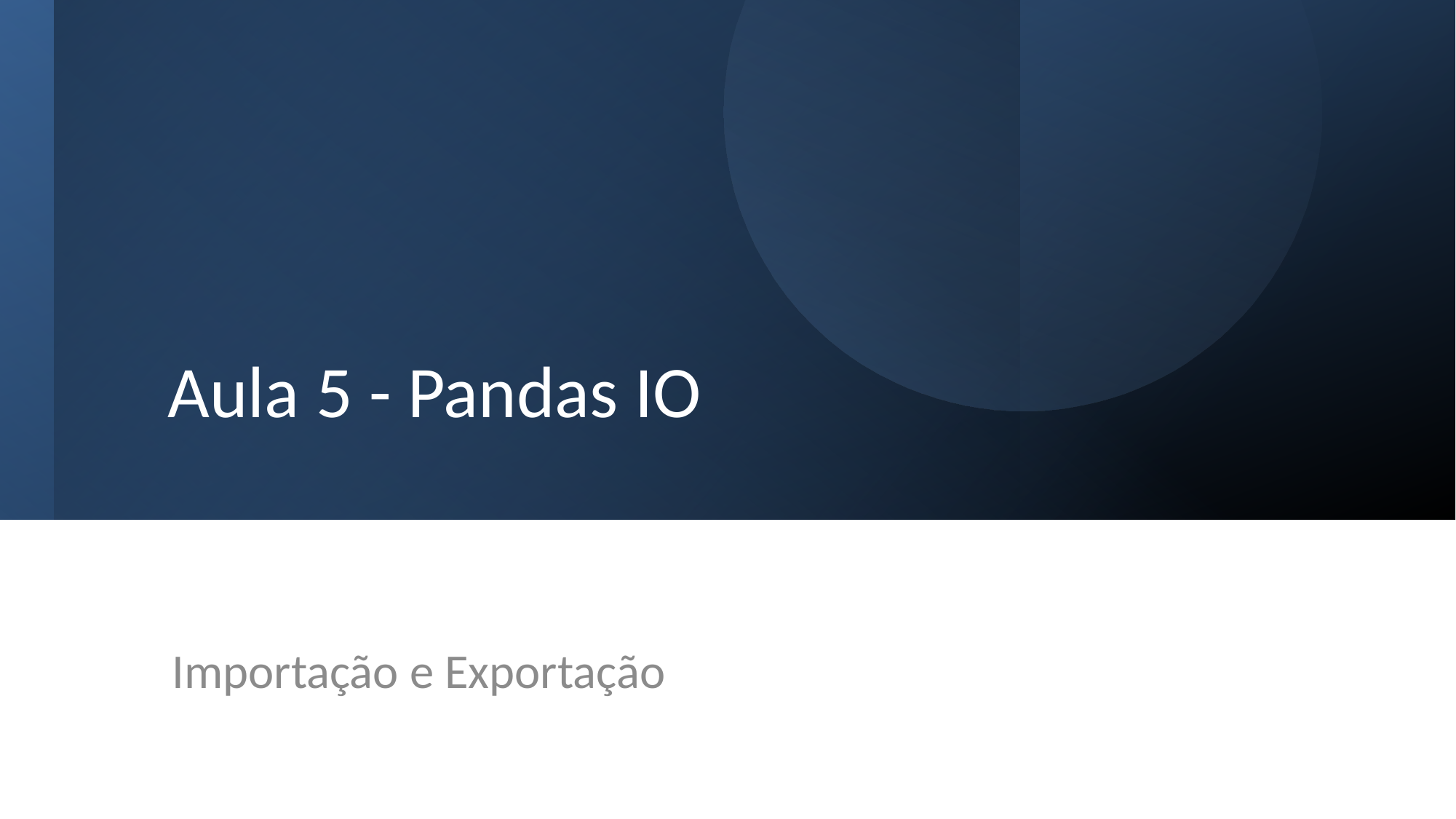

# Aula 5 - Pandas IO
Importação e Exportação